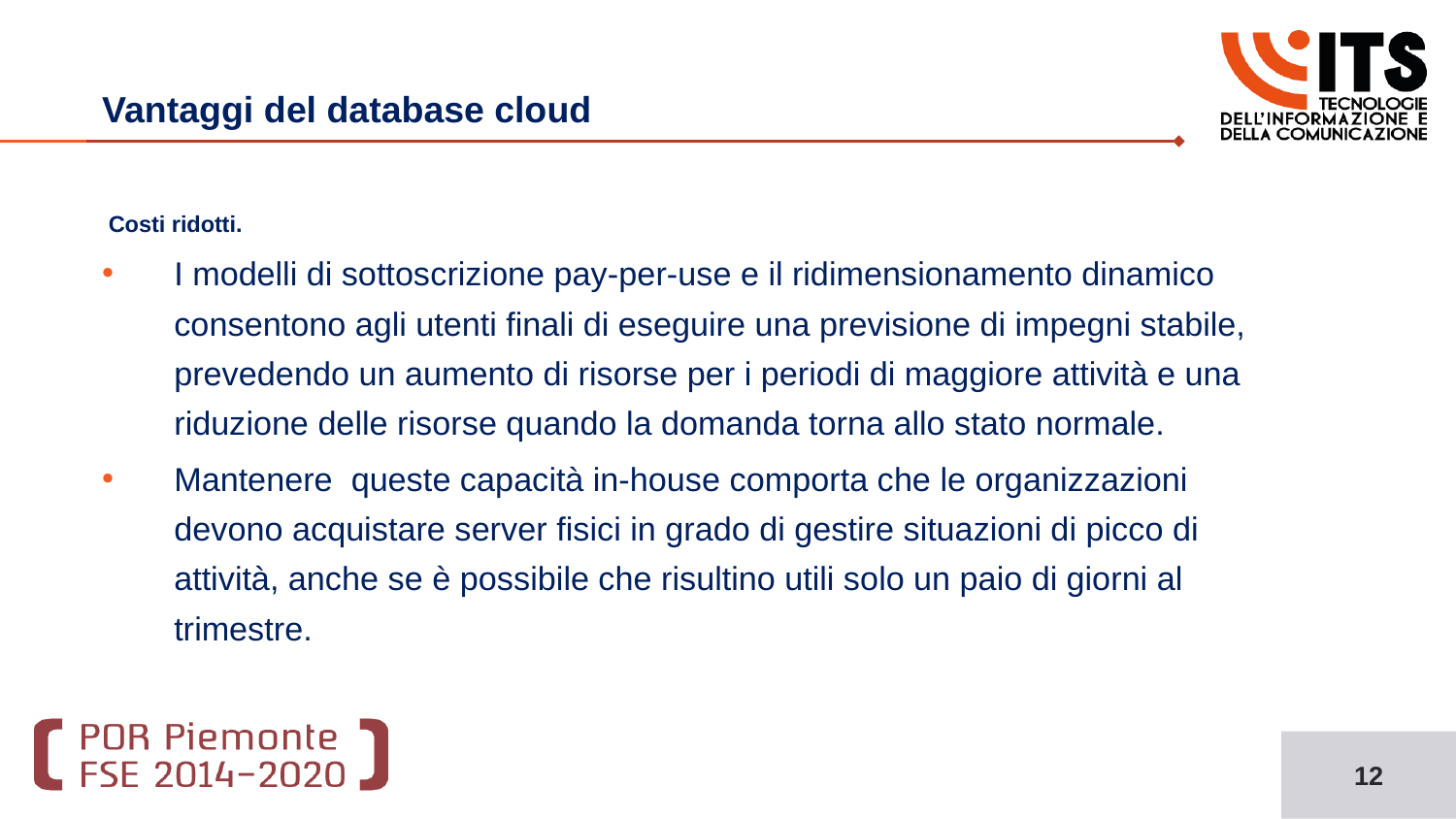

# Vantaggi del database cloud
Costi ridotti.
I modelli di sottoscrizione pay-per-use e il ridimensionamento dinamico consentono agli utenti finali di eseguire una previsione di impegni stabile, prevedendo un aumento di risorse per i periodi di maggiore attività e una riduzione delle risorse quando la domanda torna allo stato normale.
Mantenere  queste capacità in-house comporta che le organizzazioni devono acquistare server fisici in grado di gestire situazioni di picco di attività, anche se è possibile che risultino utili solo un paio di giorni al trimestre.
12